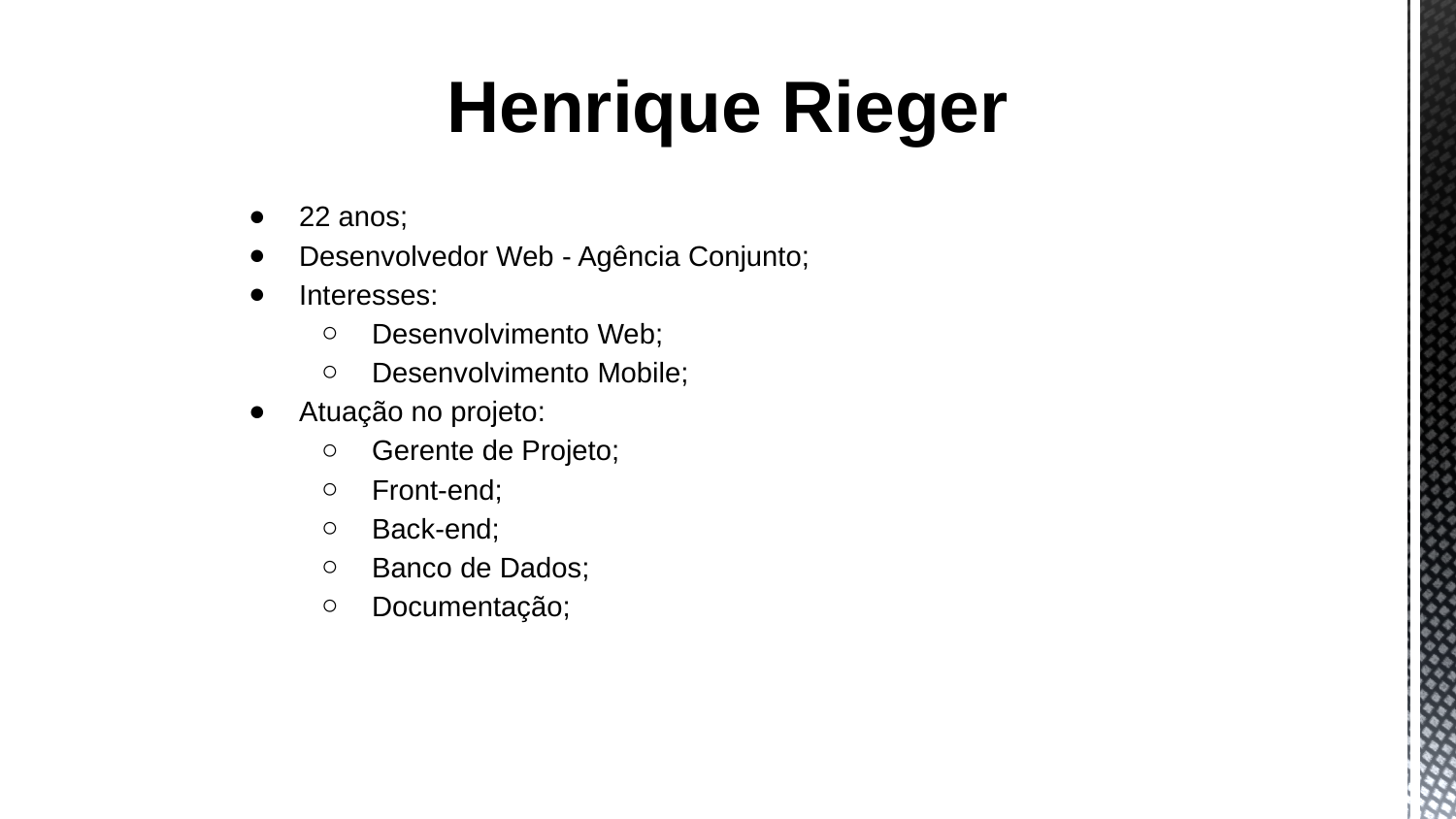

Henrique Rieger
22 anos;
Desenvolvedor Web - Agência Conjunto;
Interesses:
Desenvolvimento Web;
Desenvolvimento Mobile;
Atuação no projeto:
Gerente de Projeto;
Front-end;
Back-end;
Banco de Dados;
Documentação;